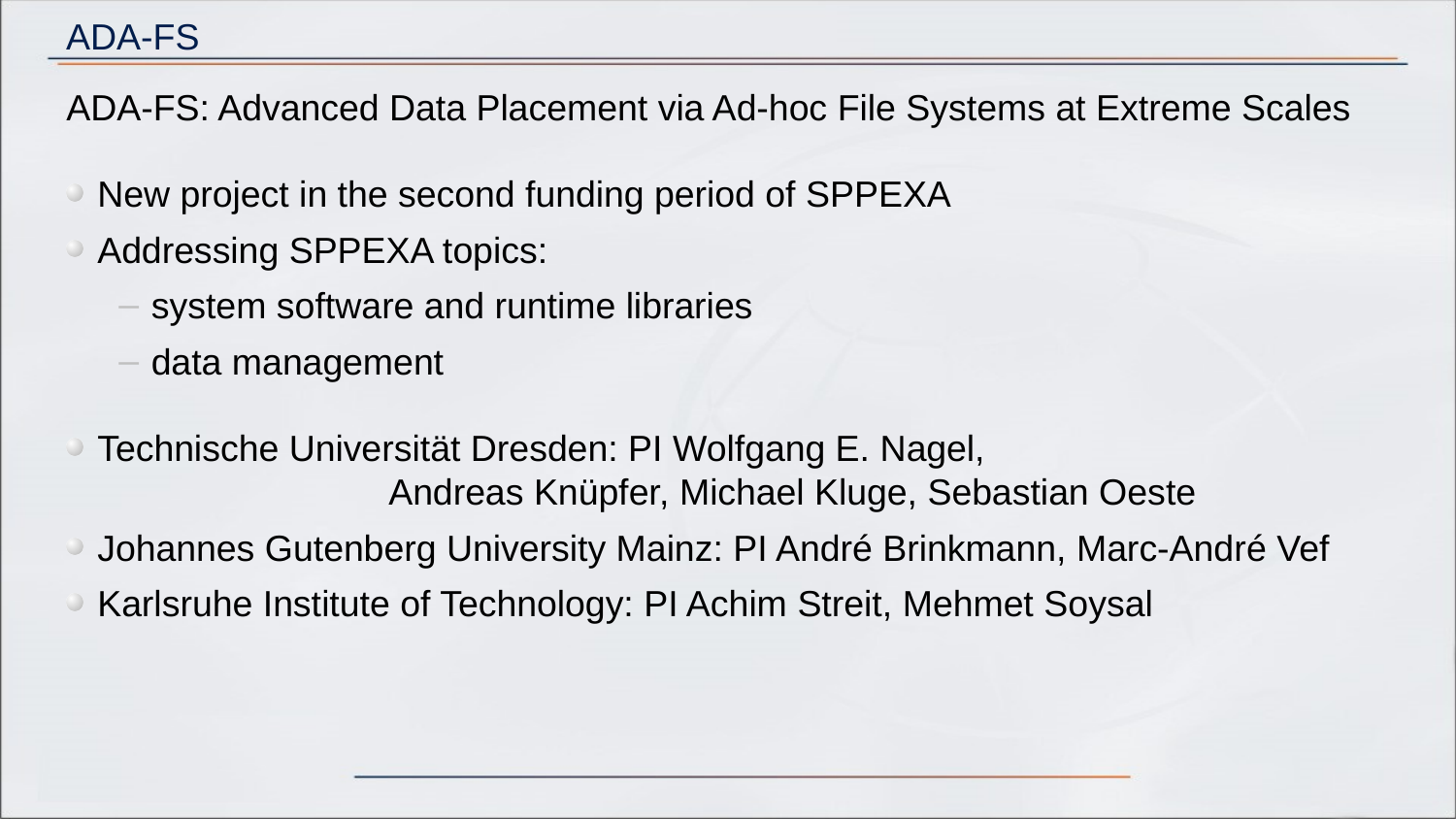

# ADA-FS
ADA-FS: Advanced Data Placement via Ad-hoc File Systems at Extreme Scales

New project in the second funding period of SPPEXA
Addressing SPPEXA topics:
system software and runtime libraries
data management

Technische Universität Dresden: PI Wolfgang E. Nagel,
		Andreas Knüpfer, Michael Kluge, Sebastian Oeste
Johannes Gutenberg University Mainz: PI André Brinkmann, Marc-André Vef
Karlsruhe Institute of Technology: PI Achim Streit, Mehmet Soysal